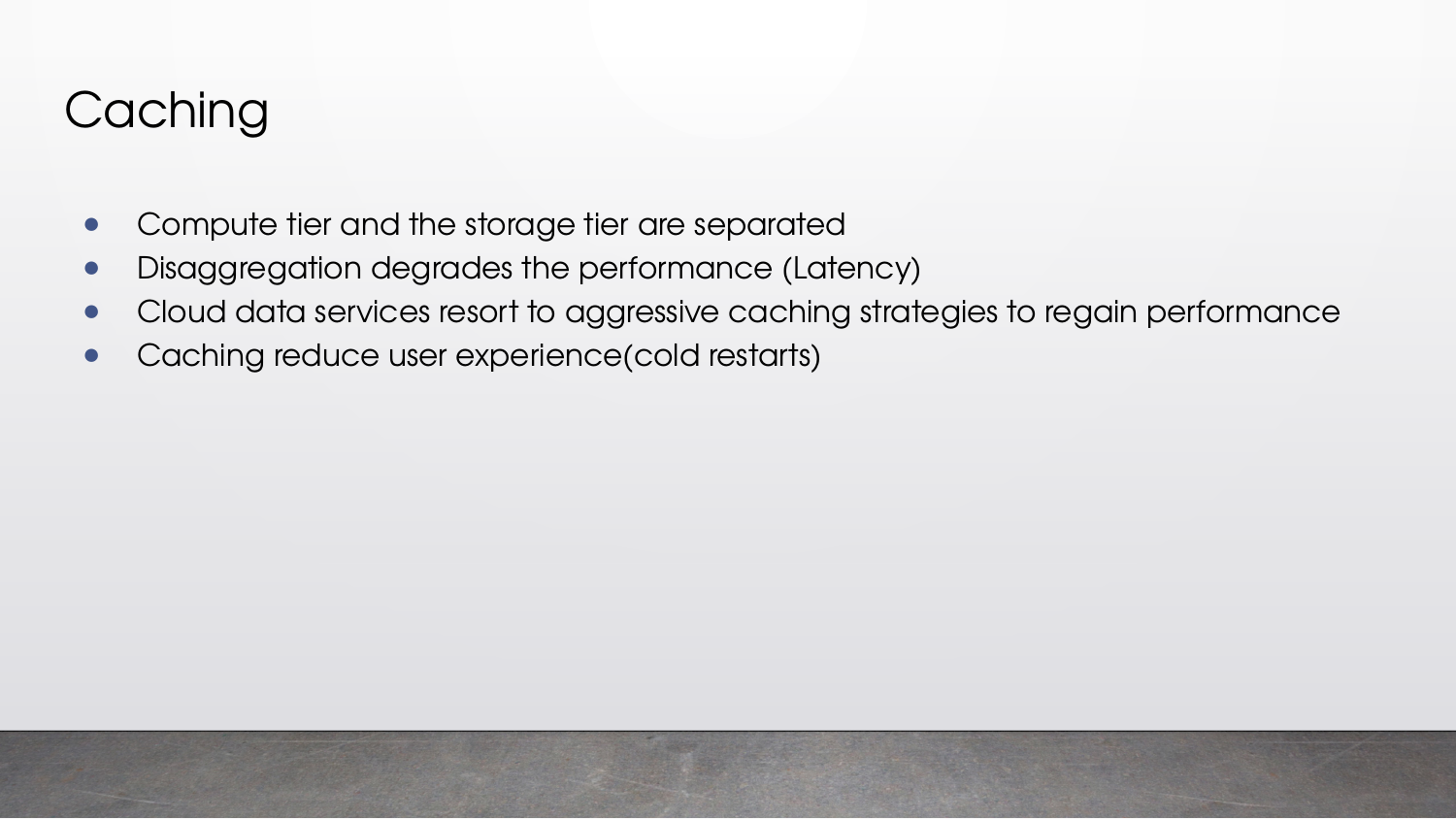

# Caching
Compute tier and the storage tier are separated
Disaggregation degrades the performance (Latency)
Cloud data services resort to aggressive caching strategies to regain performance
Caching reduce user experience(cold restarts)